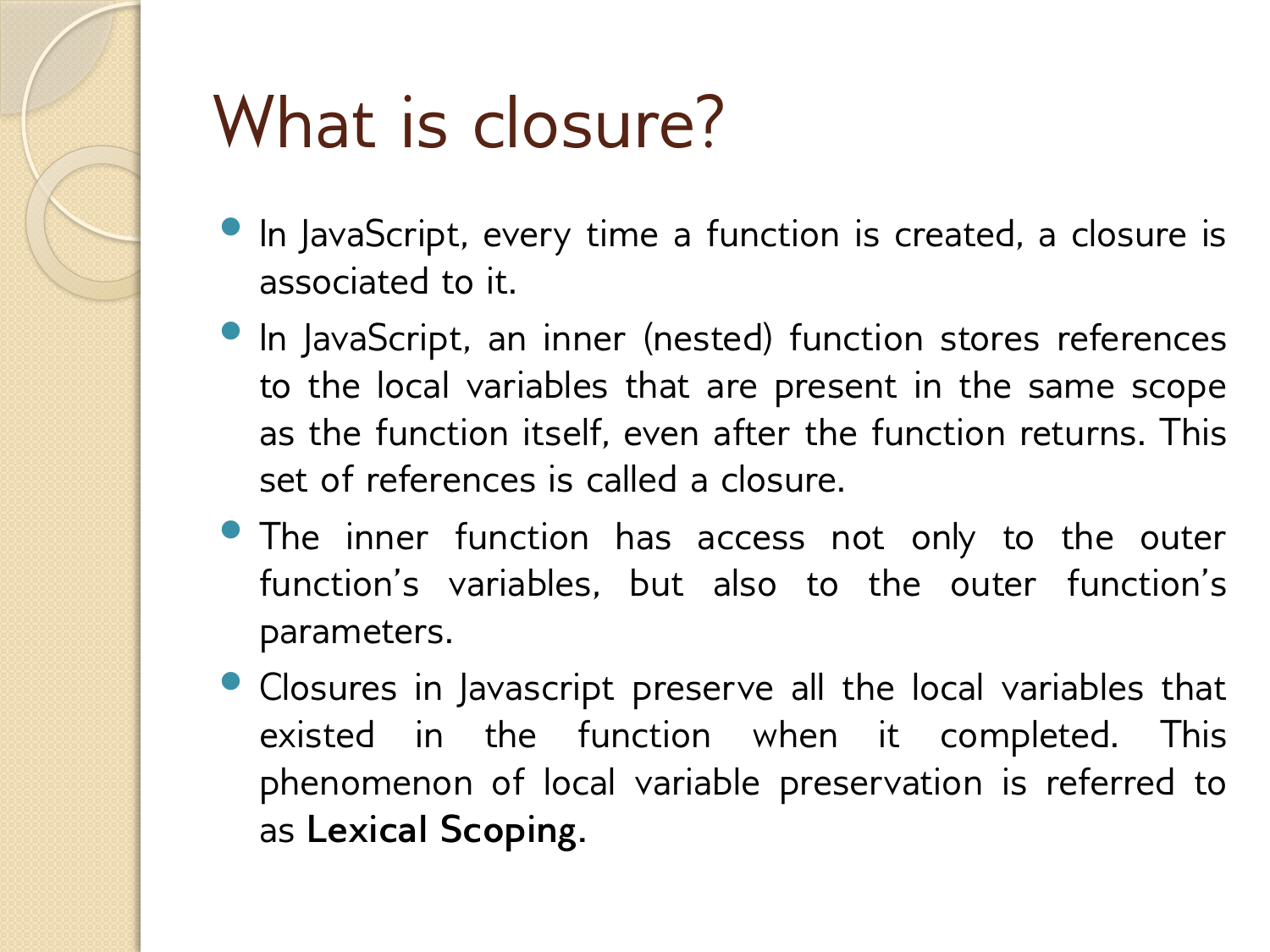

# What is closure?
In JavaScript, every time a function is created, a closure is associated to it.
In JavaScript, an inner (nested) function stores references to the local variables that are present in the same scope as the function itself, even after the function returns. This set of references is called a closure.
The inner function has access not only to the outer function’s variables, but also to the outer function’s parameters.
Closures in Javascript preserve all the local variables that existed in the function when it completed. This phenomenon of local variable preservation is referred to as Lexical Scoping.